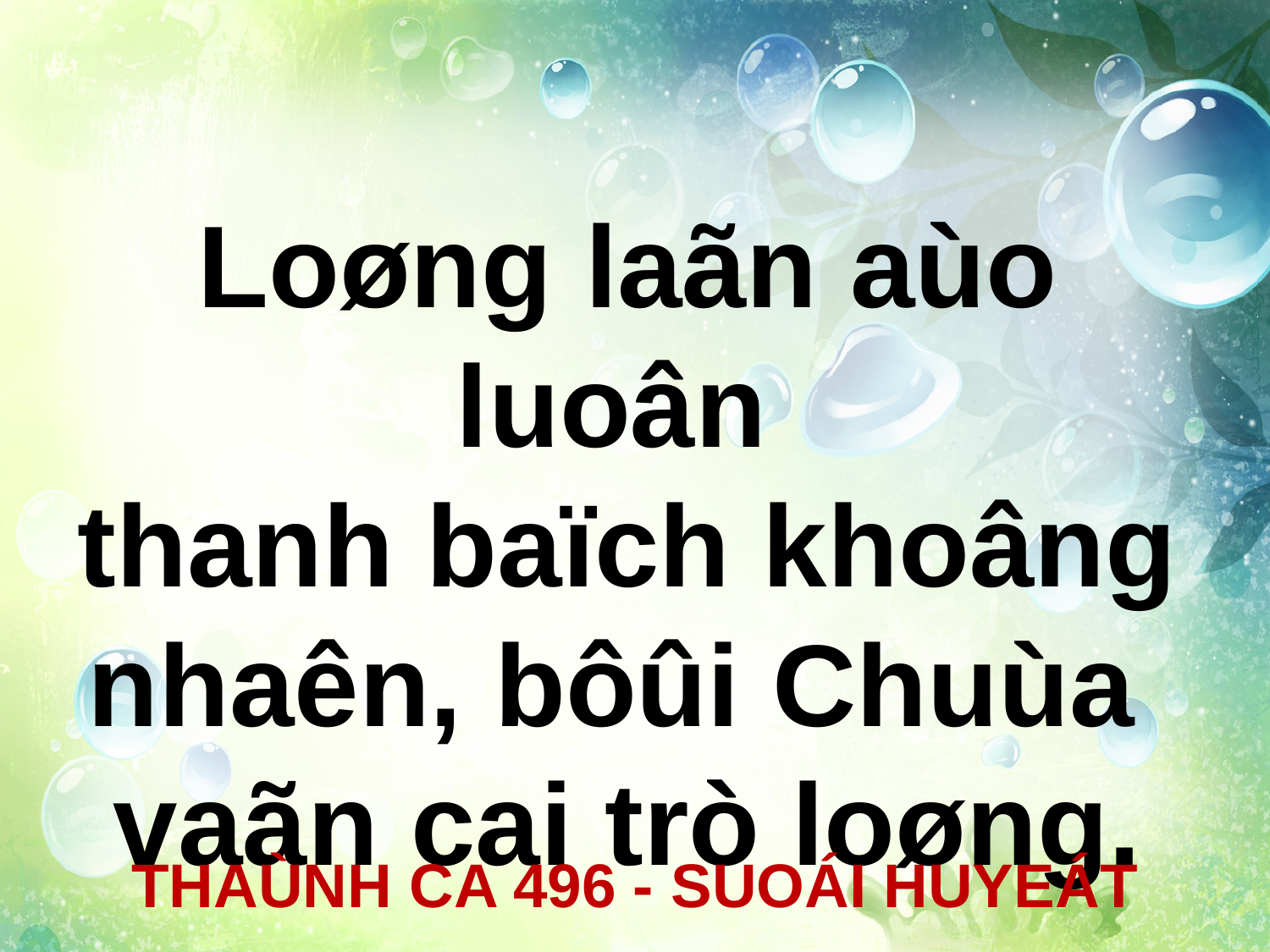

Loøng laãn aùo luoân
thanh baïch khoâng nhaên, bôûi Chuùa
vaãn cai trò loøng.
THAÙNH CA 496 - SUOÁI HUYEÁT